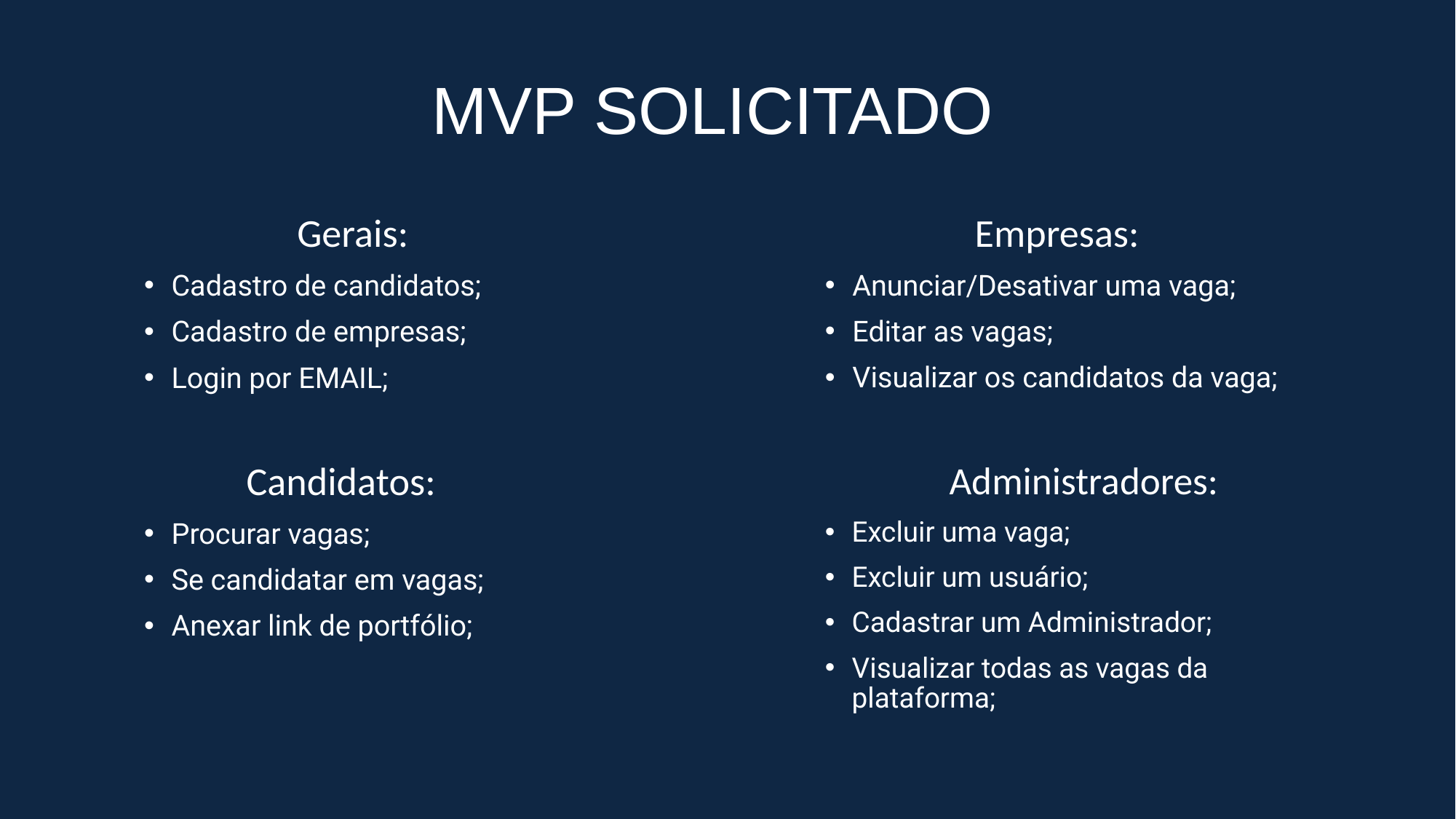

# MVP SOLICITADO
Gerais:
Cadastro de candidatos;
Cadastro de empresas;
Login por EMAIL;

Empresas:
Anunciar/Desativar uma vaga;
Editar as vagas;
Visualizar os candidatos da vaga;

Candidatos:
Procurar vagas;
Se candidatar em vagas;
Anexar link de portfólio;

Administradores:
Excluir uma vaga;
Excluir um usuário;
Cadastrar um Administrador;
Visualizar todas as vagas da plataforma;